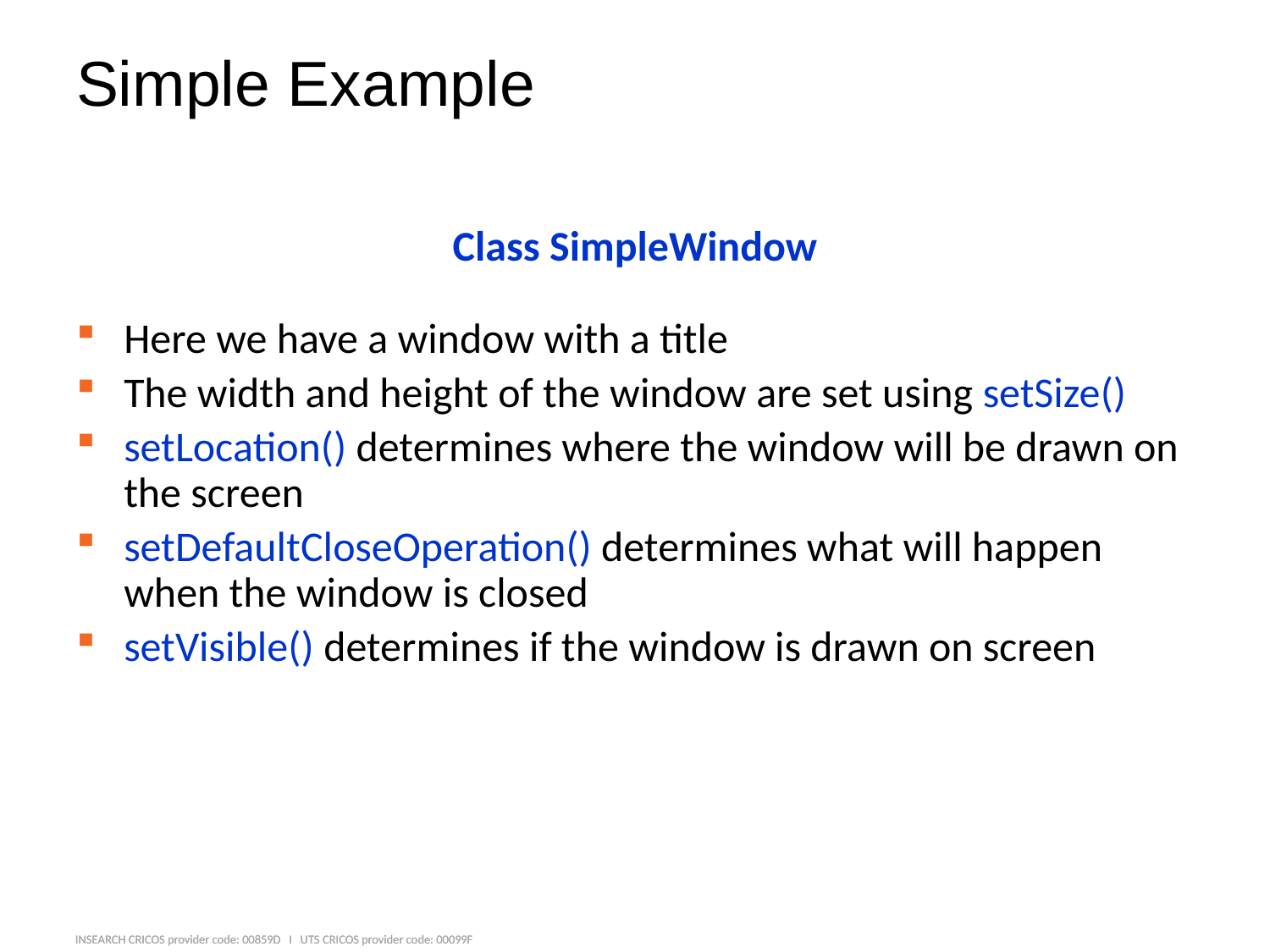

# Simple Example
Class SimpleWindow
Here we have a window with a title
The width and height of the window are set using setSize()
setLocation() determines where the window will be drawn on the screen
setDefaultCloseOperation() determines what will happen when the window is closed
setVisible() determines if the window is drawn on screen